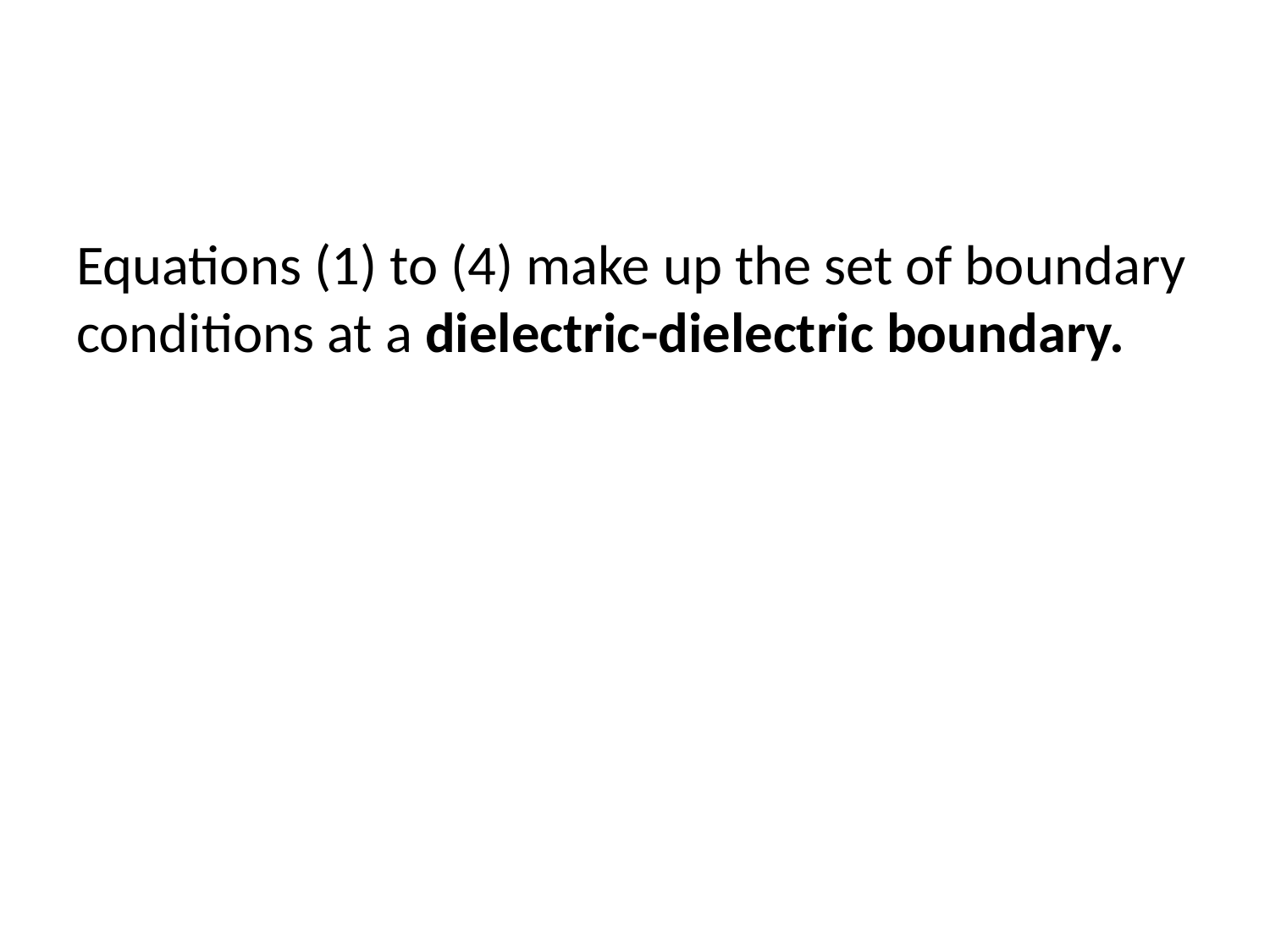

#
Equations (1) to (4) make up the set of boundary conditions at a dielectric-dielectric boundary.